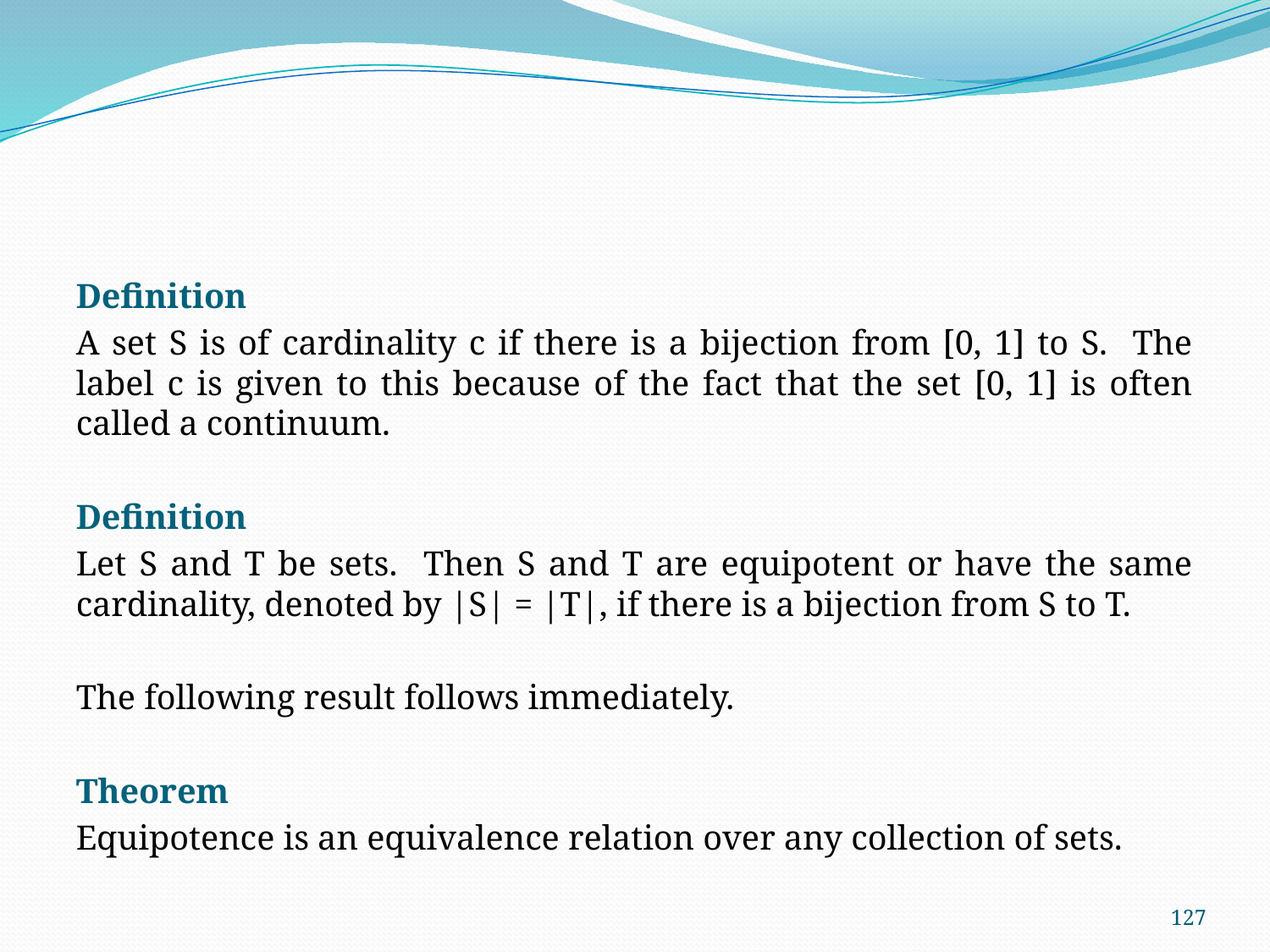

#
Definition
A set S is of cardinality c if there is a bijection from [0, 1] to S.  The label c is given to this because of the fact that the set [0, 1] is often called a continuum.

Definition
Let S and T be sets.  Then S and T are equipotent or have the same cardinality, denoted by |S| = |T|, if there is a bijection from S to T.

The following result follows immediately.

Theorem
Equipotence is an equivalence relation over any collection of sets.
127